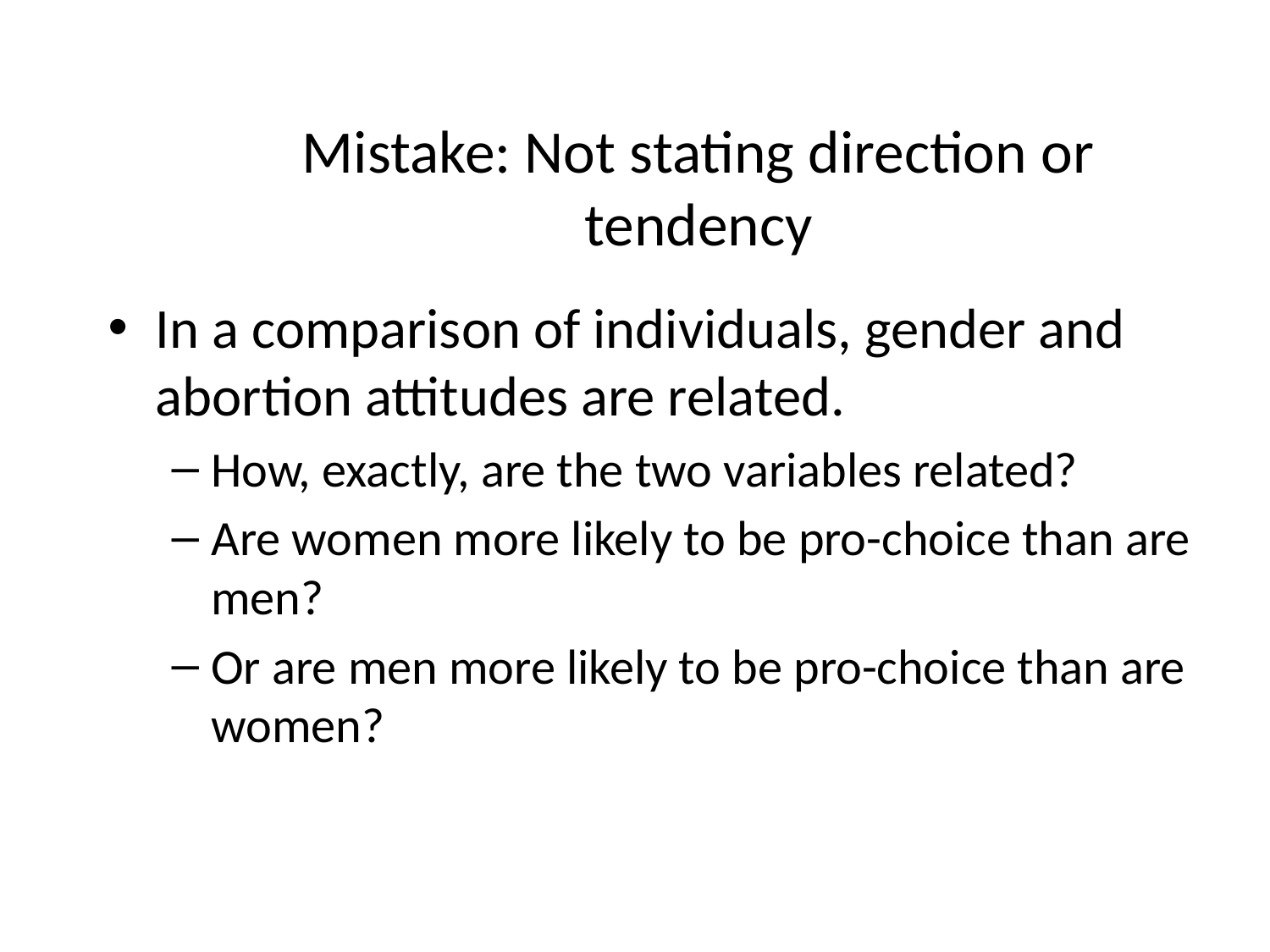

# Mistake: Not stating direction or tendency
In a comparison of individuals, gender and abortion attitudes are related.
How, exactly, are the two variables related?
Are women more likely to be pro-choice than are men?
Or are men more likely to be pro-choice than are women?